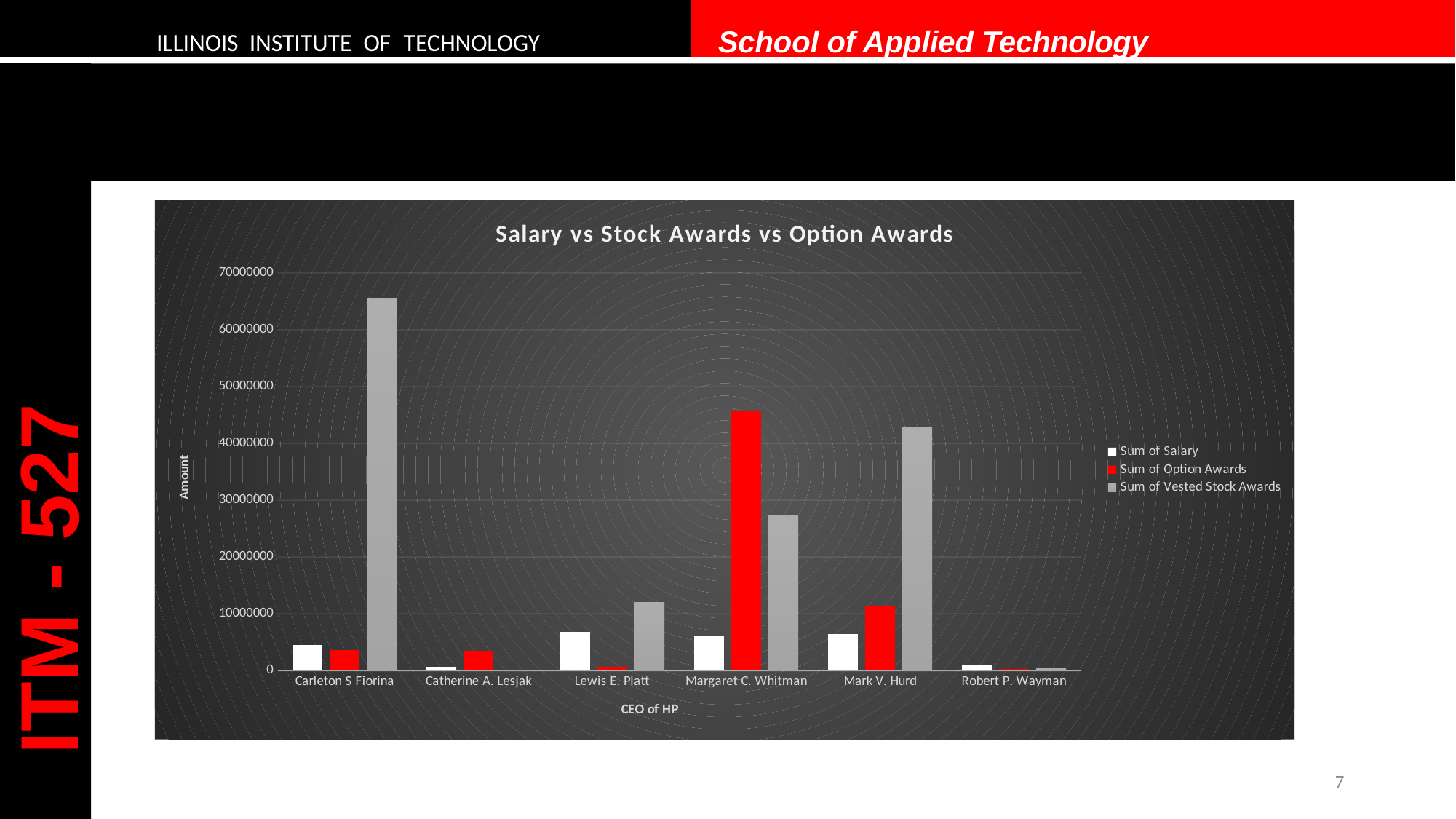

ILLINOIS  INSTITUTE OF TECHNOLOGY	School of Applied Technology

ITM - 527

### Chart: Salary vs Stock Awards vs Option Awards

| Category | Sum of Salary | Sum of Option Awards | Sum of Vested Stock Awards |
|---|---|---|---|
| Carleton S Fiorina | 4529600.0 | 3665042.0 | 65557400.0 |
| Catherine A. Lesjak | 610000.0 | 3514884.0 | 0.0 |
| Lewis E. Platt | 6800000.0 | 640000.0 | 11965102.0 |
| Margaret C. Whitman | 6000116.0 | 45742673.0 | 27353388.0 |
| Mark V. Hurd | 6372917.0 | 11343367.0 | 42847786.0 |
| Robert P. Wayman | 975000.0 | 300000.0 | 330150.0 |
7